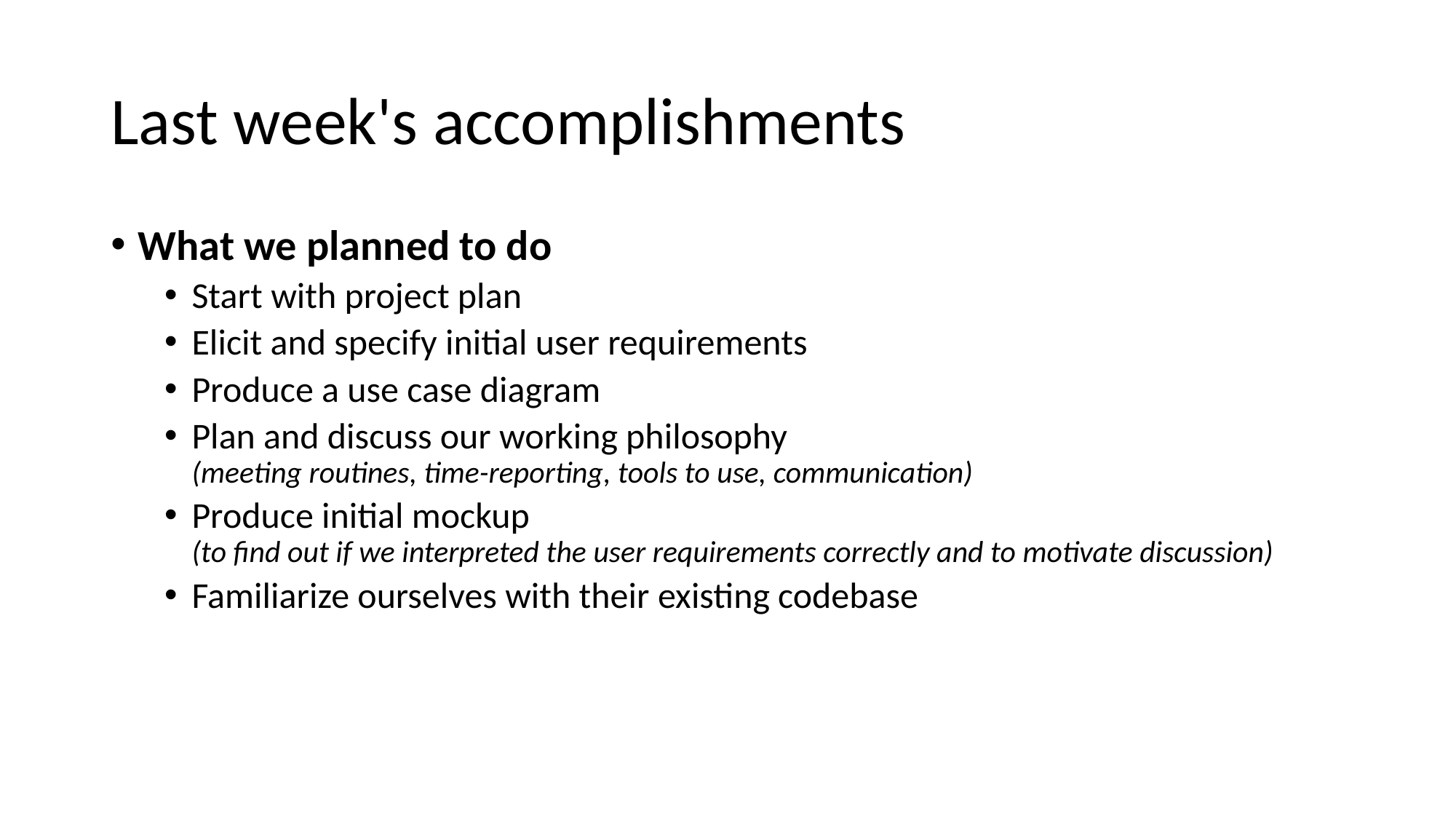

# Last week's accomplishments
What we planned to do
Start with project plan
Elicit and specify initial user requirements
Produce a use case diagram
Plan and discuss our working philosophy
(meeting routines, time-reporting, tools to use, communication)
Produce initial mockup
(to find out if we interpreted the user requirements correctly and to motivate discussion)
Familiarize ourselves with their existing codebase